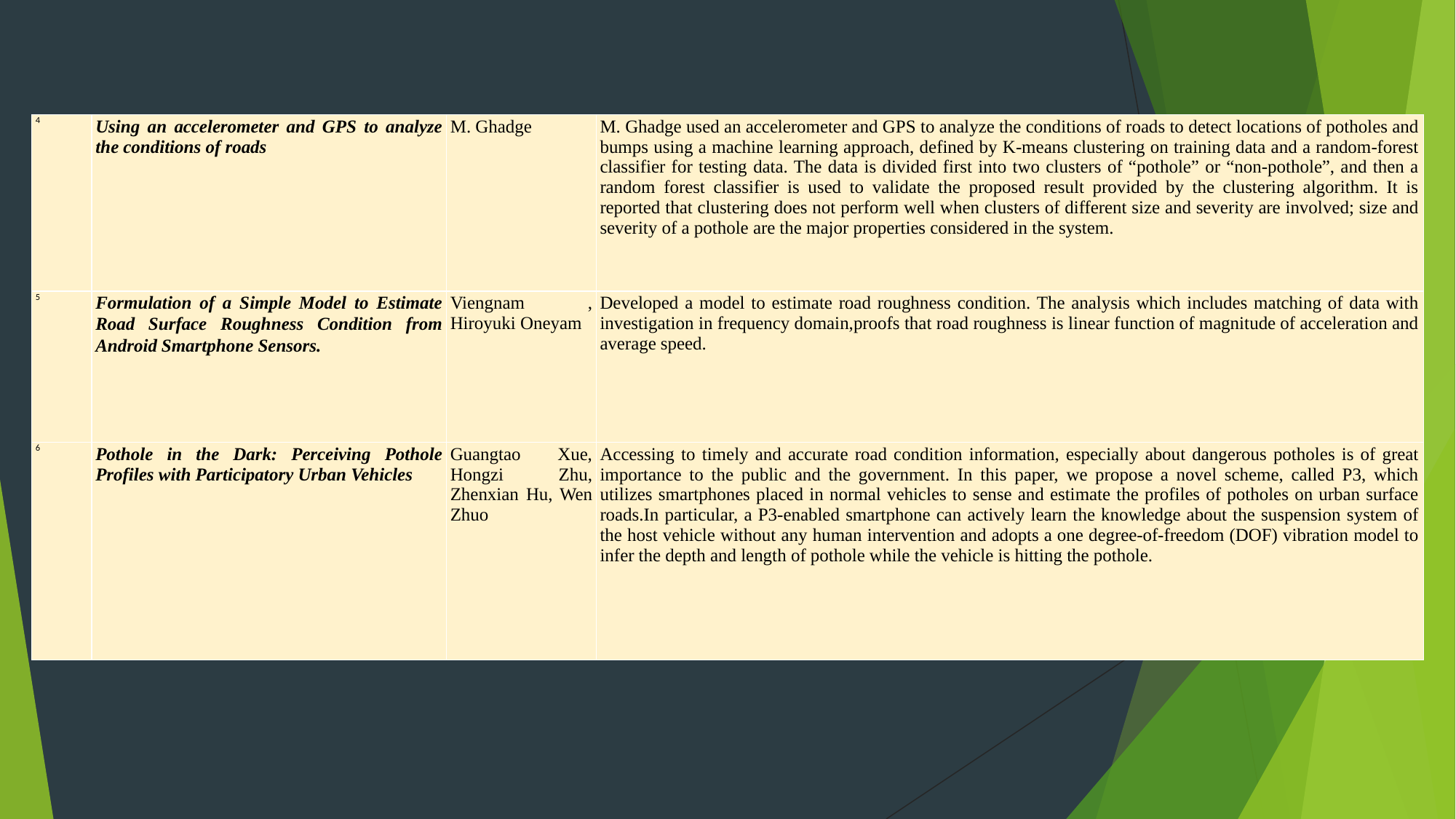

| 4 | Using an accelerometer and GPS to analyze the conditions of roads | M. Ghadge | M. Ghadge used an accelerometer and GPS to analyze the conditions of roads to detect locations of potholes and bumps using a machine learning approach, defined by K-means clustering on training data and a random-forest classifier for testing data. The data is divided first into two clusters of “pothole” or “non-pothole”, and then a random forest classifier is used to validate the proposed result provided by the clustering algorithm. It is reported that clustering does not perform well when clusters of different size and severity are involved; size and severity of a pothole are the major properties considered in the system. |
| --- | --- | --- | --- |
| 5 | Formulation of a Simple Model to Estimate Road Surface Roughness Condition from Android Smartphone Sensors. | Viengnam , Hiroyuki Oneyam | Developed a model to estimate road roughness condition. The analysis which includes matching of data with investigation in frequency domain,proofs that road roughness is linear function of magnitude of acceleration and average speed. |
| 6 | Pothole in the Dark: Perceiving Pothole Profiles with Participatory Urban Vehicles | Guangtao Xue, Hongzi Zhu, Zhenxian Hu, Wen Zhuo | Accessing to timely and accurate road condition information, especially about dangerous potholes is of great importance to the public and the government. In this paper, we propose a novel scheme, called P3, which utilizes smartphones placed in normal vehicles to sense and estimate the profiles of potholes on urban surface roads.In particular, a P3-enabled smartphone can actively learn the knowledge about the suspension system of the host vehicle without any human intervention and adopts a one degree-of-freedom (DOF) vibration model to infer the depth and length of pothole while the vehicle is hitting the pothole. |